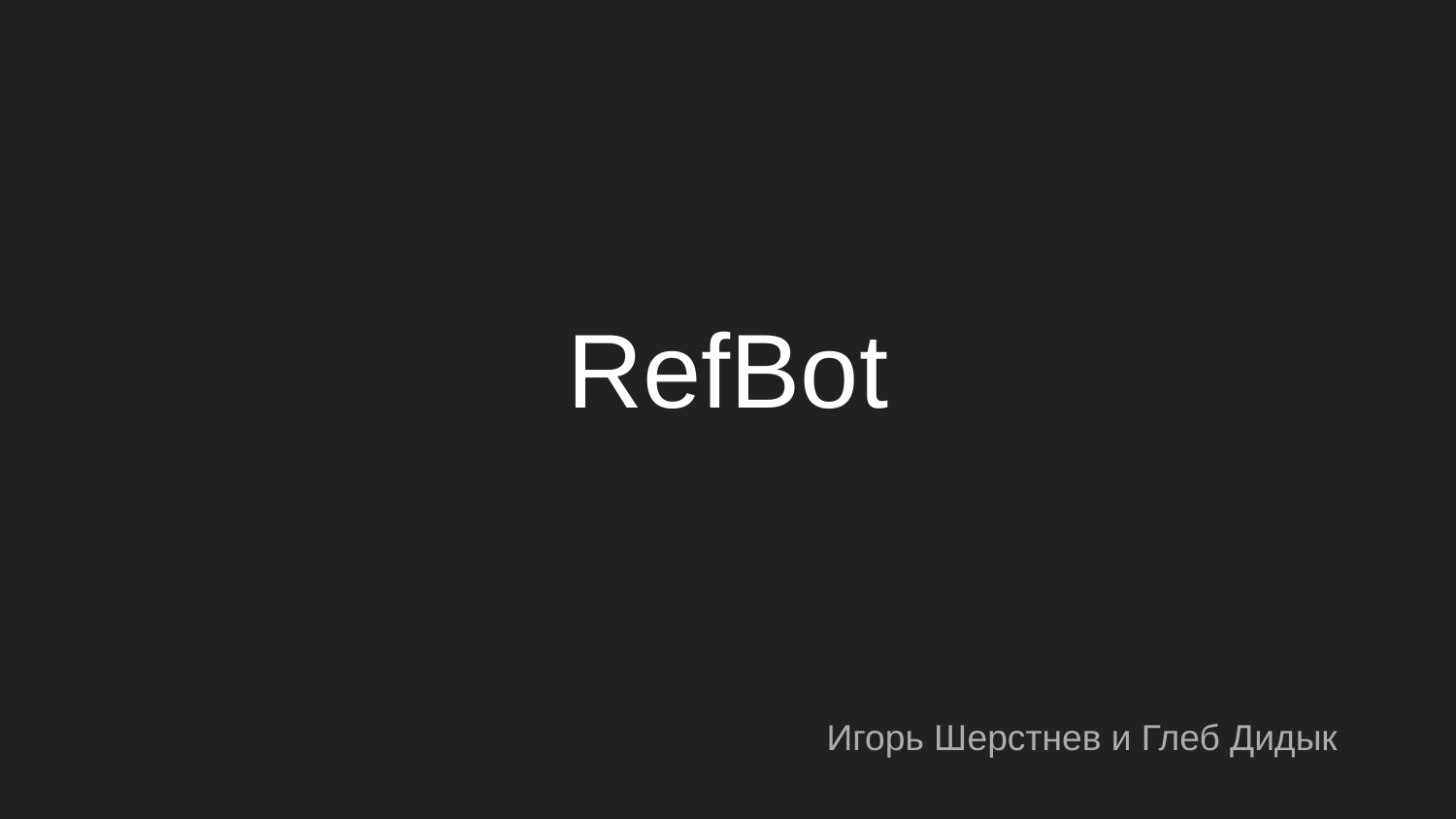

# RefBot
Игорь Шерстнев и Глеб Дидык